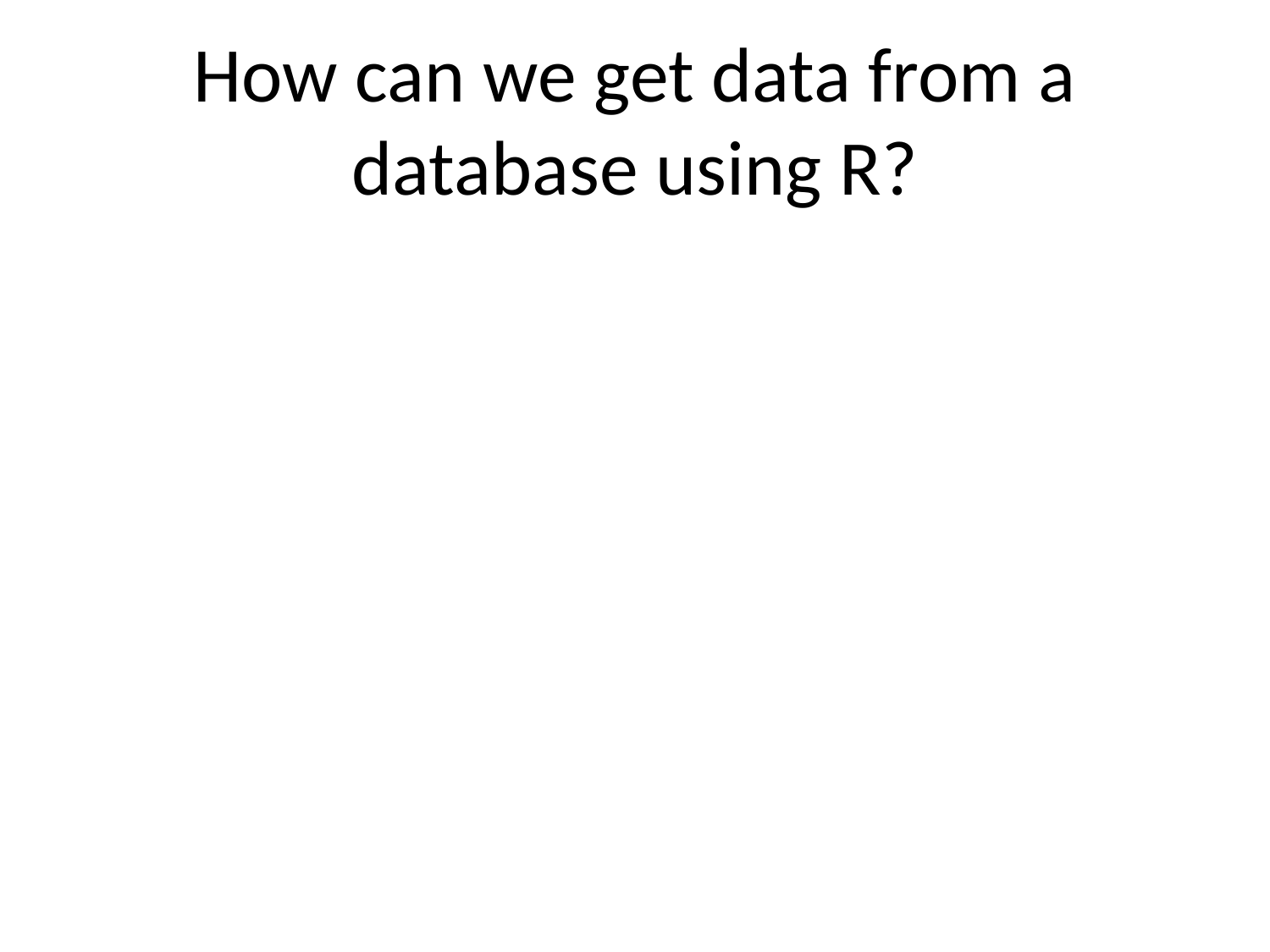

# How can we get data from a database using R?